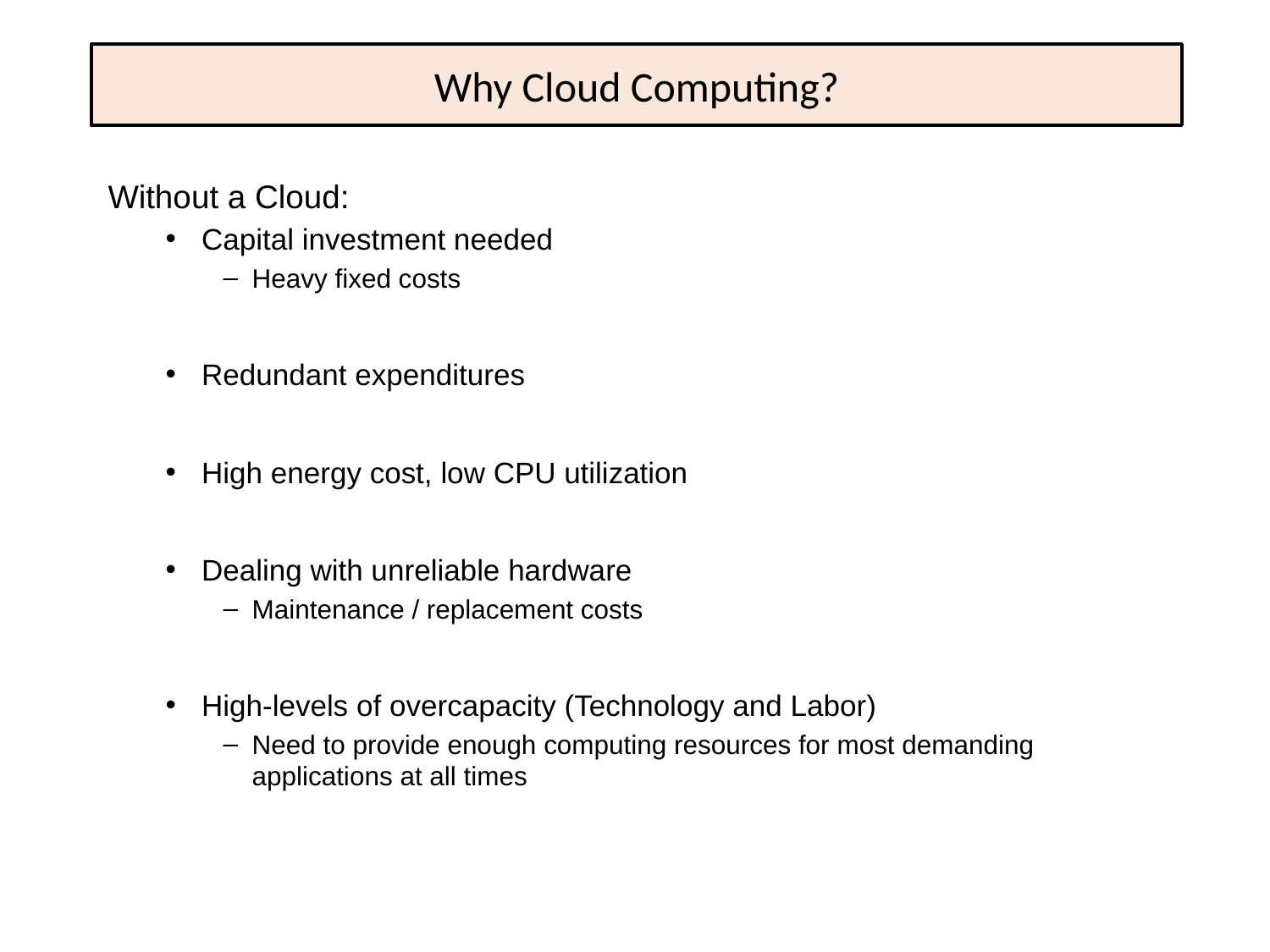

# Why Cloud Computing?
Without a Cloud:
Capital investment needed
Heavy fixed costs

Redundant expenditures

High energy cost, low CPU utilization

Dealing with unreliable hardware
Maintenance / replacement costs

High-levels of overcapacity (Technology and Labor)
Need to provide enough computing resources for most demanding applications at all times